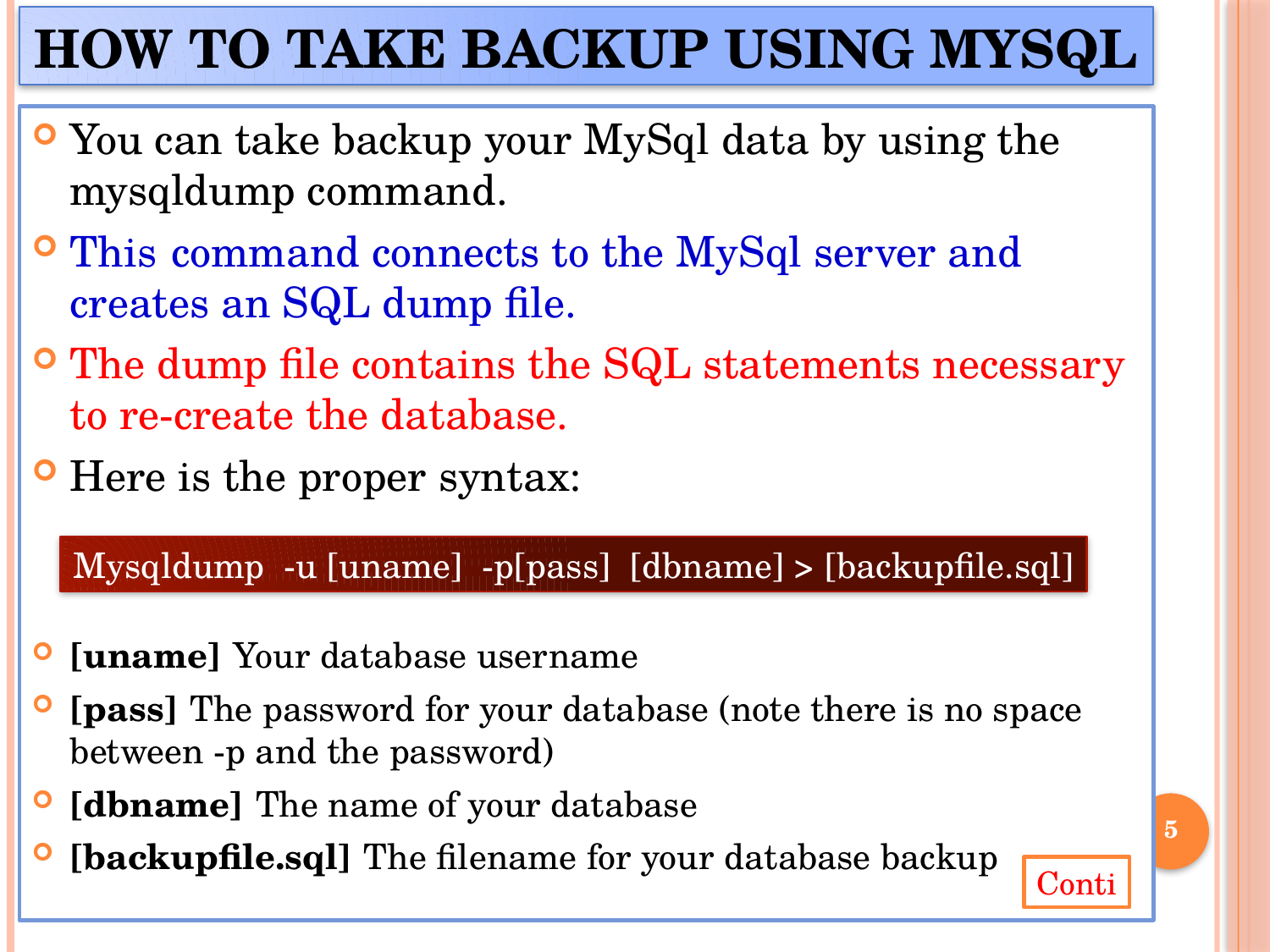

# How to take Backup using MySql
You can take backup your MySql data by using the mysqldump command.
This command connects to the MySql server and creates an SQL dump file.
The dump file contains the SQL statements necessary to re-create the database.
Here is the proper syntax:

[uname] Your database username
[pass] The password for your database (note there is no space between -p and the password)
[dbname] The name of your database
[backupfile.sql] The filename for your database backup
Mysqldump  -u [uname]  -p[pass]  [dbname] > [backupfile.sql]
5
Conti